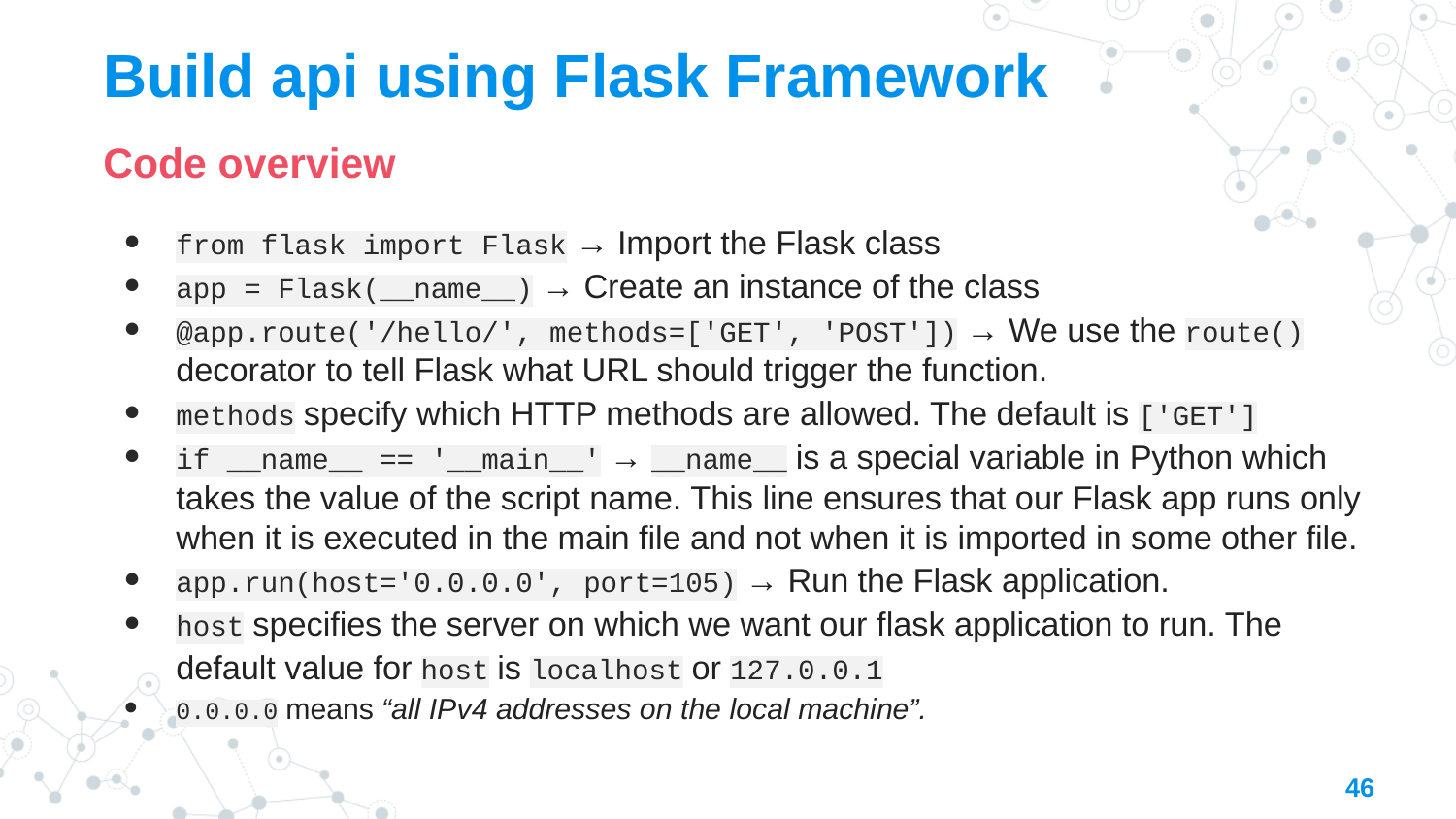

Build api using Flask Framework
Code overview

from flask import Flask → Import the Flask class
app = Flask(__name__) → Create an instance of the class
@app.route('/hello/', methods=['GET', 'POST']) → We use the route() decorator to tell Flask what URL should trigger the function.
methods specify which HTTP methods are allowed. The default is ['GET']
if __name__ == '__main__' → __name__ is a special variable in Python which takes the value of the script name. This line ensures that our Flask app runs only when it is executed in the main file and not when it is imported in some other file.
app.run(host='0.0.0.0', port=105) → Run the Flask application.
host specifies the server on which we want our flask application to run. The default value for host is localhost or 127.0.0.1
0.0.0.0 means “all IPv4 addresses on the local machine”.
46